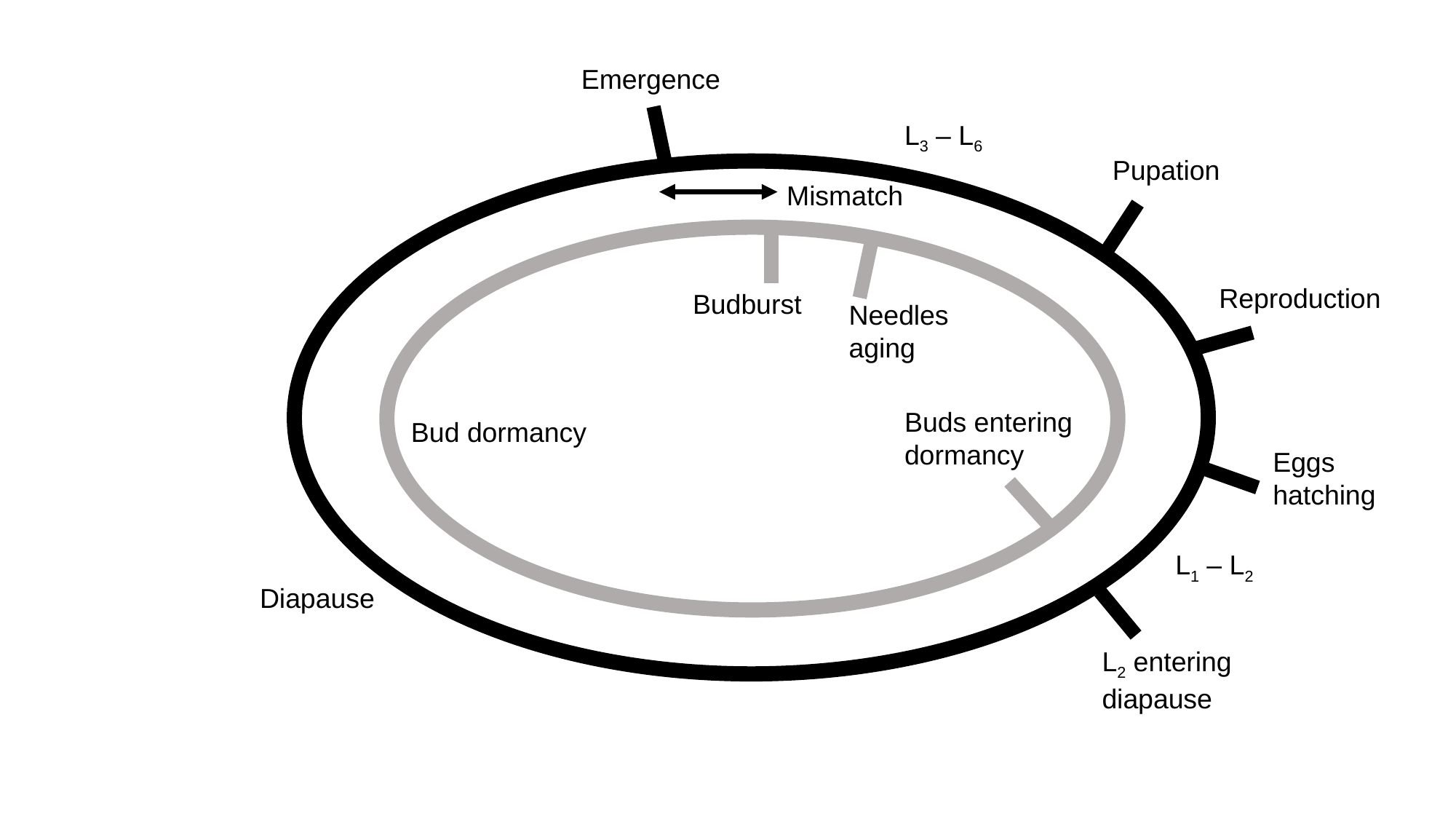

Emergence
L3 – L6

Pupation

Mismatch

Reproduction
Budburst
Needles aging

Buds entering dormancy
Bud dormancy
Eggs hatching

L1 – L2
Diapause

L2 entering diapause